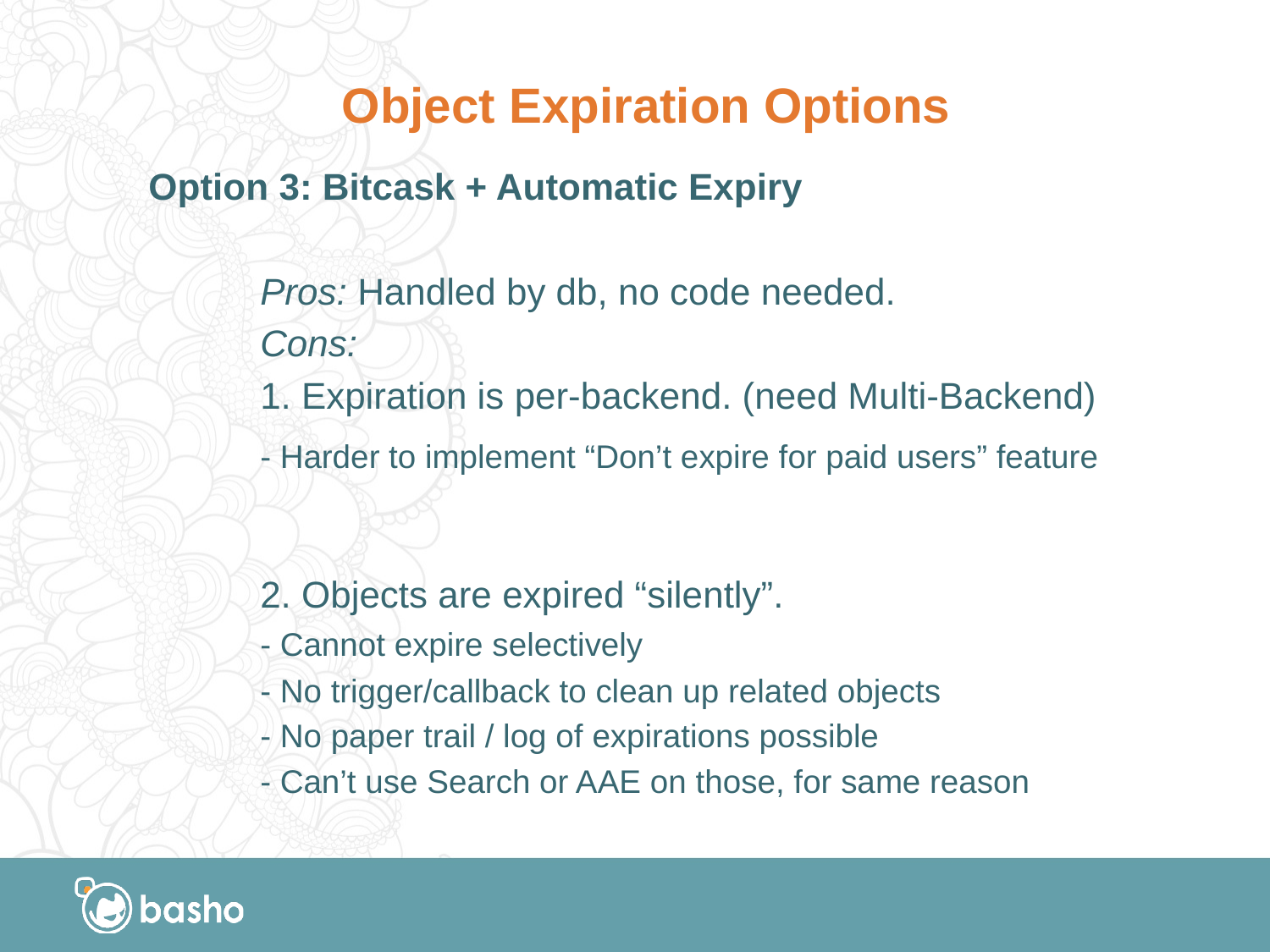

# Object Expiration Options
Option 3: Bitcask + Automatic Expiry

	Pros: Handled by db, no code needed.
	Cons:
	1. Expiration is per-backend. (need Multi-Backend)
		- Harder to implement “Don’t expire for paid users” feature

	2. Objects are expired “silently”.
		- Cannot expire selectively
		- No trigger/callback to clean up related objects
		- No paper trail / log of expirations possible
		- Can’t use Search or AAE on those, for same reason